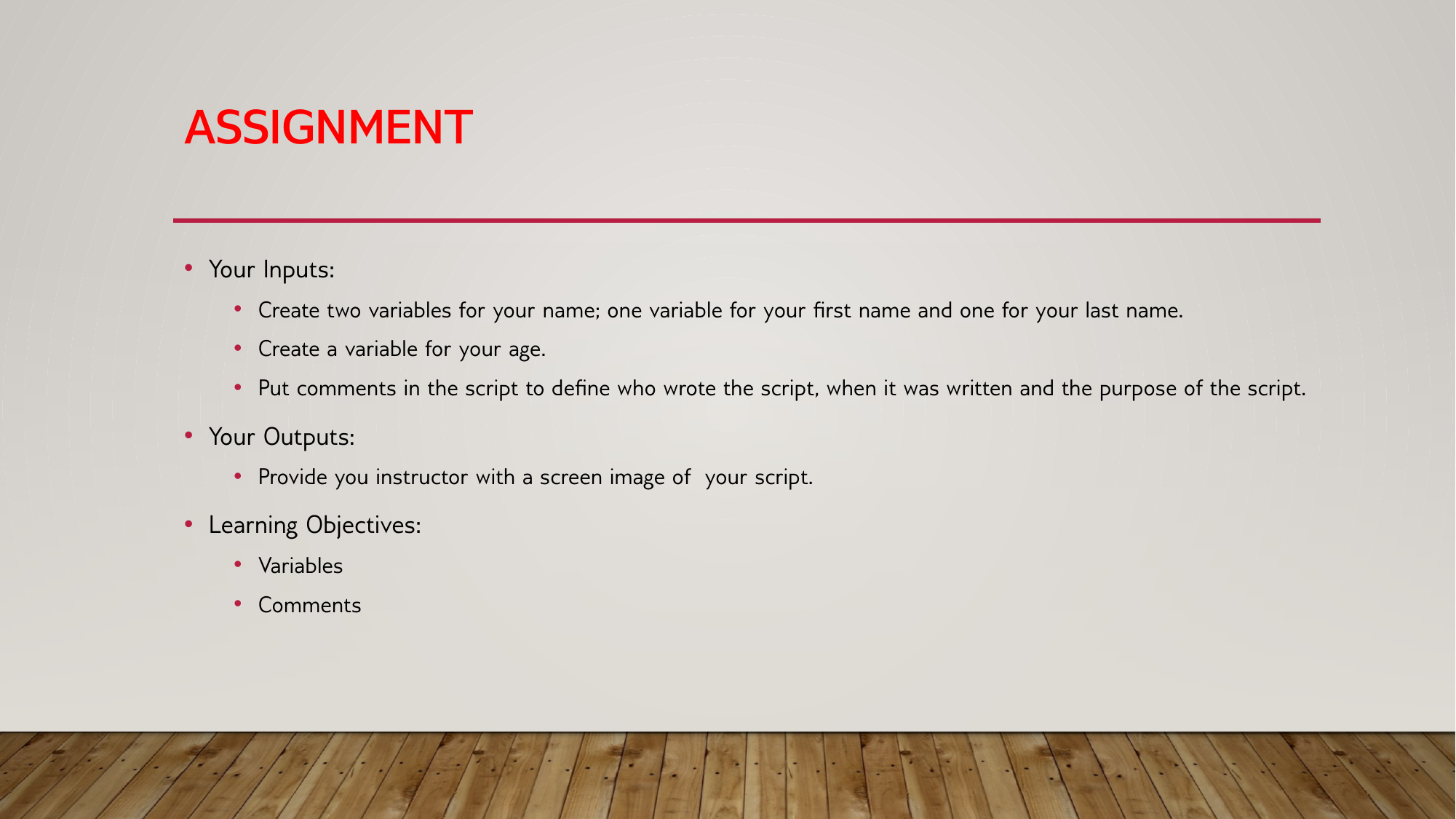

# Assignment
Your Inputs:
Create two variables for your name; one variable for your first name and one for your last name.
Create a variable for your age.
Put comments in the script to define who wrote the script, when it was written and the purpose of the script.
Your Outputs:
Provide you instructor with a screen image of  your script.
Learning Objectives:
Variables
Comments